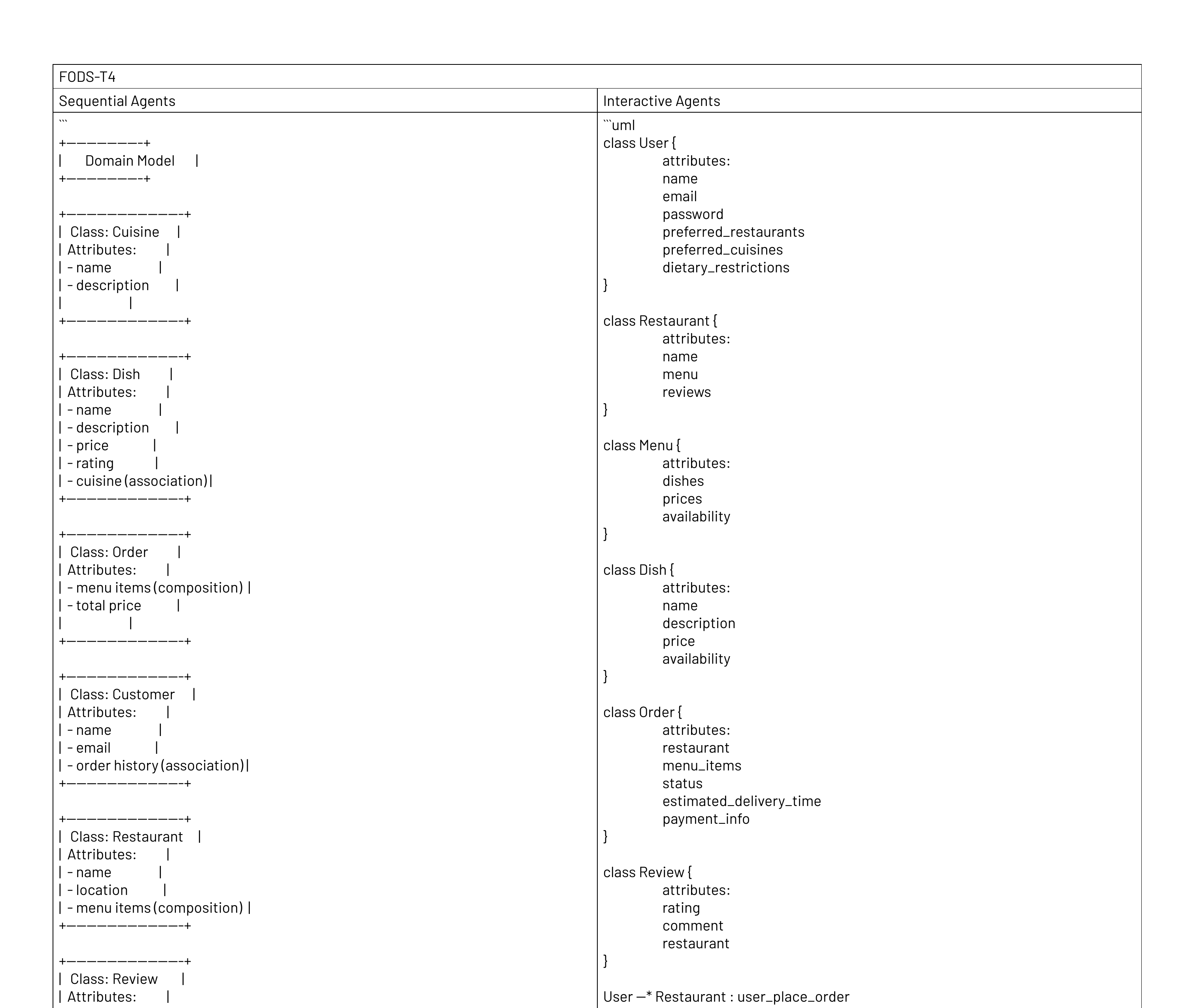

| FODS-T4 |  |
| --- | --- |
| Sequential Agents | Interactive Agents |
| ``` +---------------+ | Domain Model | +---------------+ +-----------------------+ | Class: Cuisine | | Attributes: | | - name | | - description | | | +-----------------------+ +-----------------------+ | Class: Dish | | Attributes: | | - name | | - description | | - price | | - rating | | - cuisine (association) | +-----------------------+ +-----------------------+ | Class: Order | | Attributes: | | - menu items (composition) | | - total price | | | +-----------------------+ +-----------------------+ | Class: Customer | | Attributes: | | - name | | - email | | - order history (association) | +-----------------------+ +-----------------------+ | Class: Restaurant | | Attributes: | | - name | | - location | | - menu items (composition) | +-----------------------+ +-----------------------+ | Class: Review | | Attributes: | | - rating | | - timestamp | | - dish (association) | | - customer (association) | +-----------------------+ +---------------+ | Associations | +---------------+ +---------------+ | Cuisine -> Dish 1..\* | +---------------+ +---------------+ | Order -> Menu Item 0..\* | +---------------+ +---------------+ | Customer -> Order 1..\* | +---------------+ +---------------+ | Restaurant -> Menu Item 1..\* | +---------------+ +---------------+ | Review -> Dish 1 | | Review -> Customer 1 | +---------------+ ``` This domain model accurately represents the key concepts and relationships from the use case specifications. It captures the main entities (Cuisine, Dish, Order, Customer, Restaurant, and Review) and their associations, including multiplicities where necessary. The attributes listed for each class correspond to the relevant nouns mentioned in the use case specifications. Note that this domain model does not include any design-specific details, such as visibility, navigability, data types, methods, or annotations. It provides a clear and concise representation of the domain concepts and relationships, making it suitable for early system modeling phases. | ```uml class User { attributes: name email password preferred\_restaurants preferred\_cuisines dietary\_restrictions } class Restaurant { attributes: name menu reviews } class Menu { attributes: dishes prices availability } class Dish { attributes: name description price availability } class Order { attributes: restaurant menu\_items status estimated\_delivery\_time payment\_info } class Review { attributes: rating comment restaurant } User --\* Restaurant : user\_place\_order Restaurant --\* Menu : has\_menu Menu --\* Dish : contains\_dish Order --\* Restaurant : order\_from\_restaurant Order --\* Menu : ordered\_menu\_items Review --\* Restaurant : reviewed\_restaurant ``` |